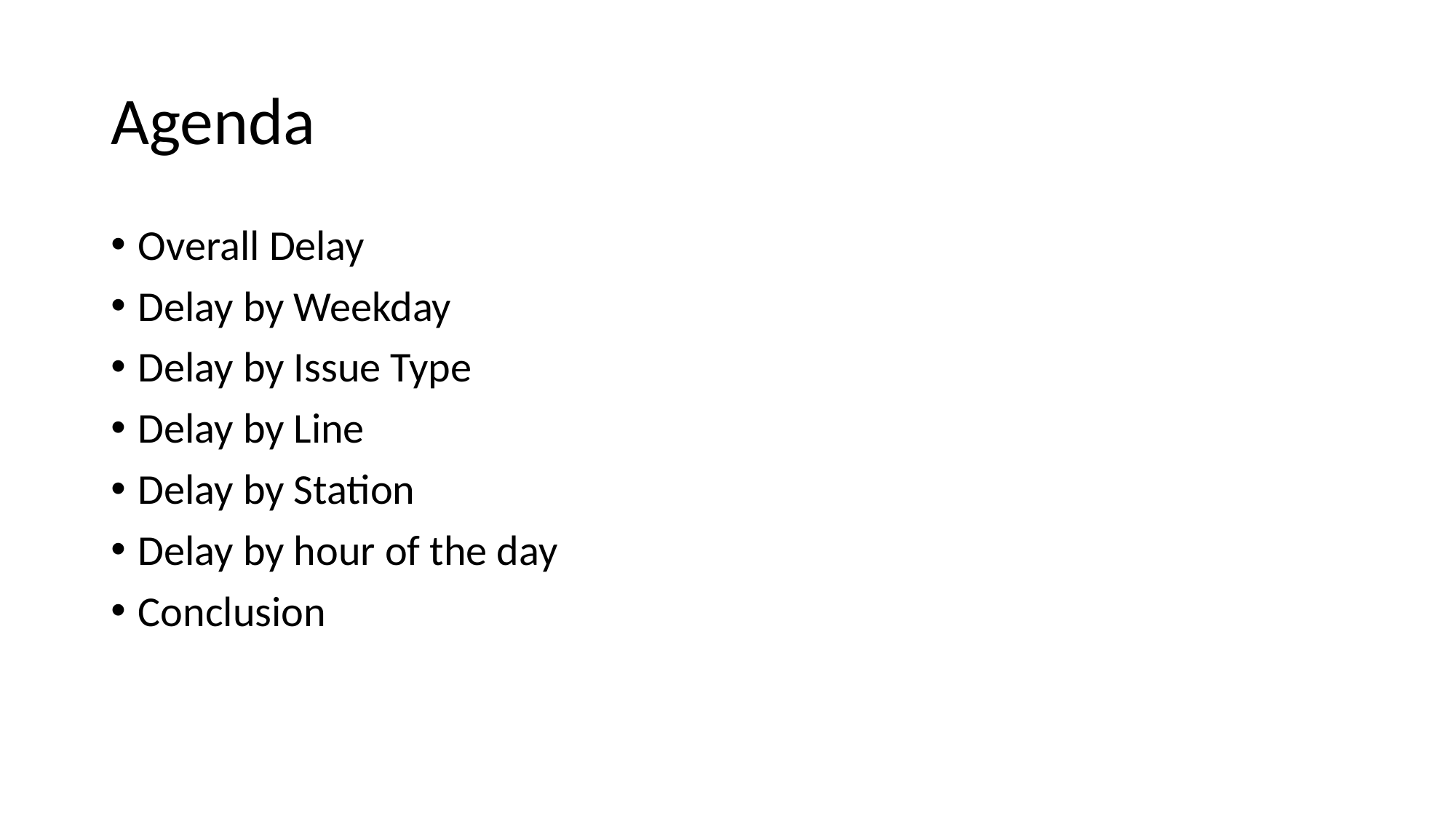

# Agenda
Overall Delay
Delay by Weekday
Delay by Issue Type
Delay by Line
Delay by Station
Delay by hour of the day
Conclusion